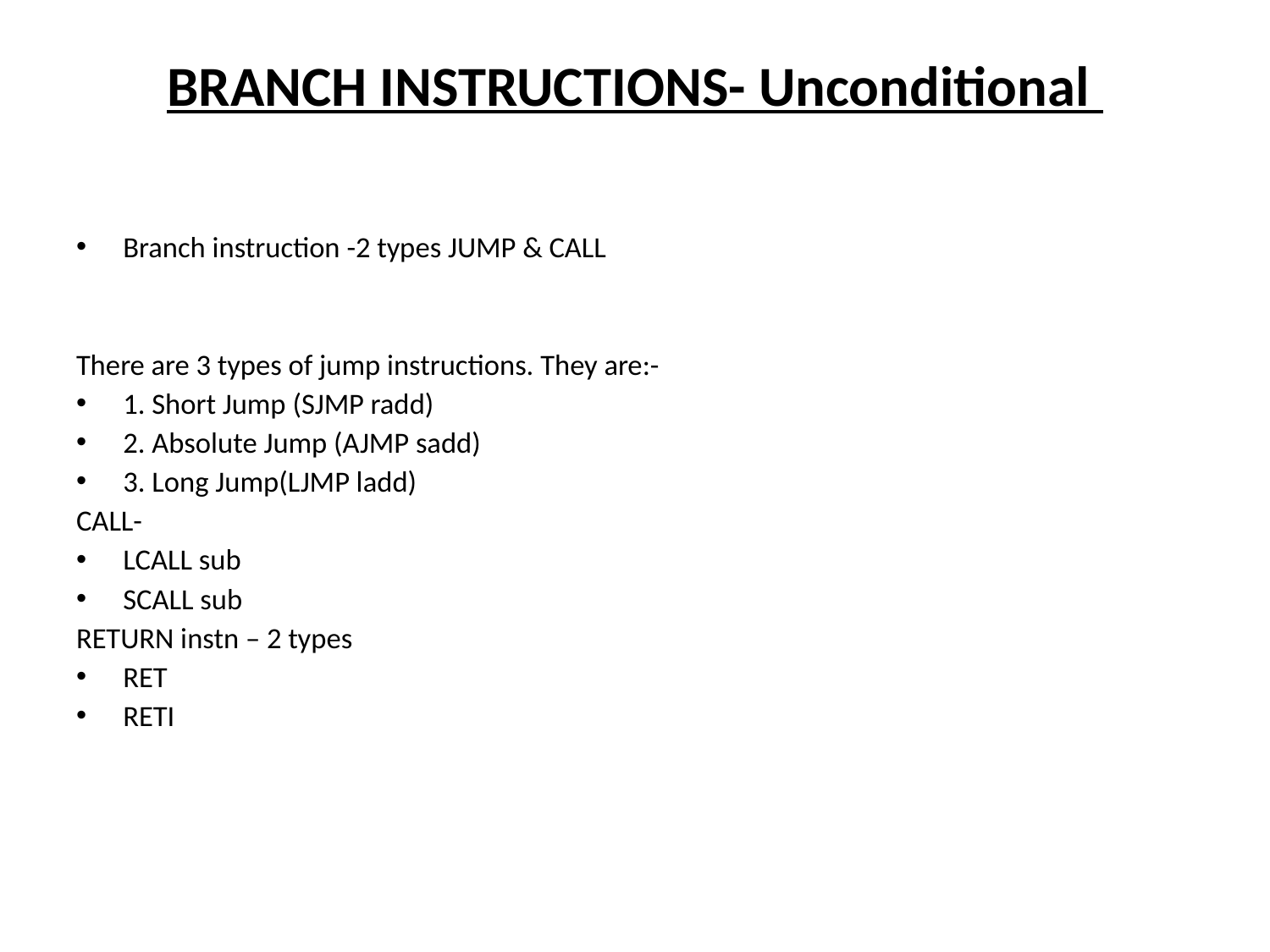

# BRANCH INSTRUCTIONS- Unconditional
Branch instruction -2 types JUMP & CALL

There are 3 types of jump instructions. They are:-
1. Short Jump (SJMP radd)
2. Absolute Jump (AJMP sadd)
3. Long Jump(LJMP ladd)
CALL-
LCALL sub
SCALL sub
RETURN instn – 2 types
RET
RETI